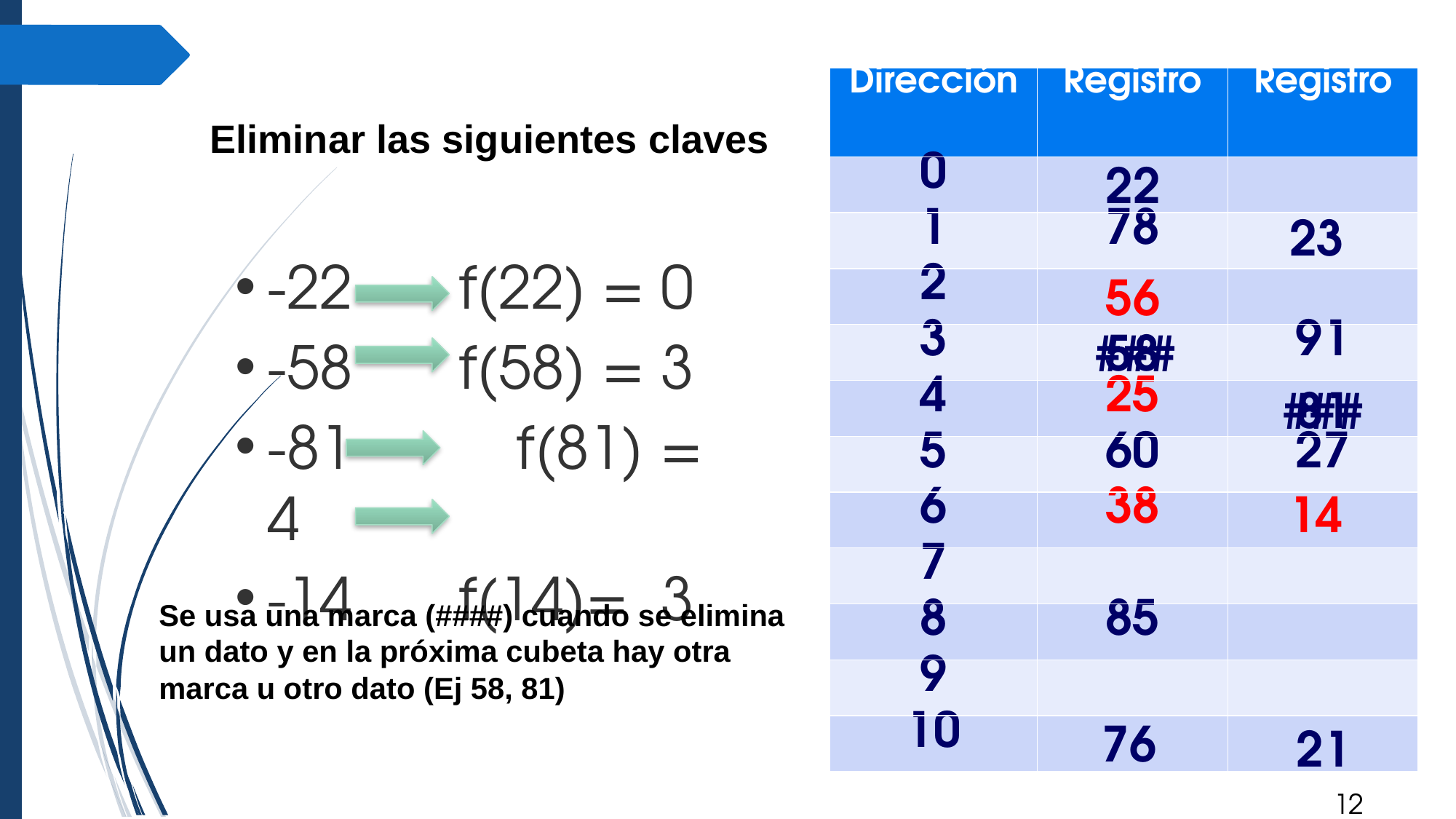

| Dirección | Registro | Registro |
| --- | --- | --- |
| 0 |  |  |
| 1 | 78 |  |
| 2 |  |  |
| 3 |  | 91 |
| 4 | 25 |  |
| 5 | 60 | 27 |
| 6 | 38 |  |
| 7 |  |  |
| 8 | 85 |  |
| 9 |  |  |
| 10 |  |  |
Eliminar las siguientes claves
22
23
-22	     f(22) = 0
-58	     f(58) = 3
-81          f(81) = 4
-14	     f(14)=  3

56
58
###

81
###

14

Se usa una marca (####) cuando se elimina un dato y en la próxima cubeta hay otra marca u otro dato (Ej 58, 81)
76
21
12